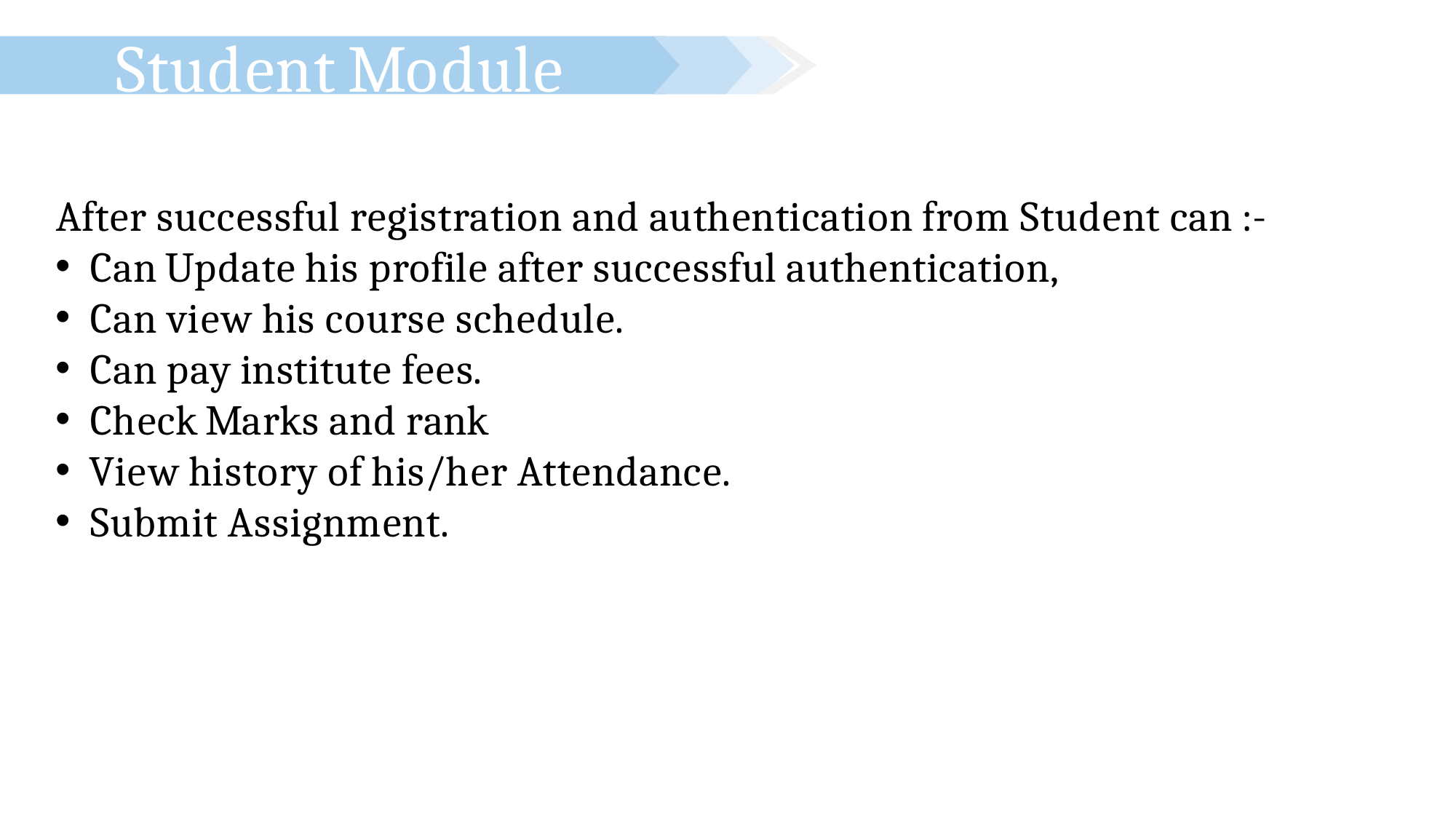

Student Module

After successful registration and authentication from Student can :-
  Can Update his profile after successful authentication,
  Can view his course schedule.
  Can pay institute fees.
  Check Marks and rank
  View history of his/her Attendance.
  Submit Assignment.